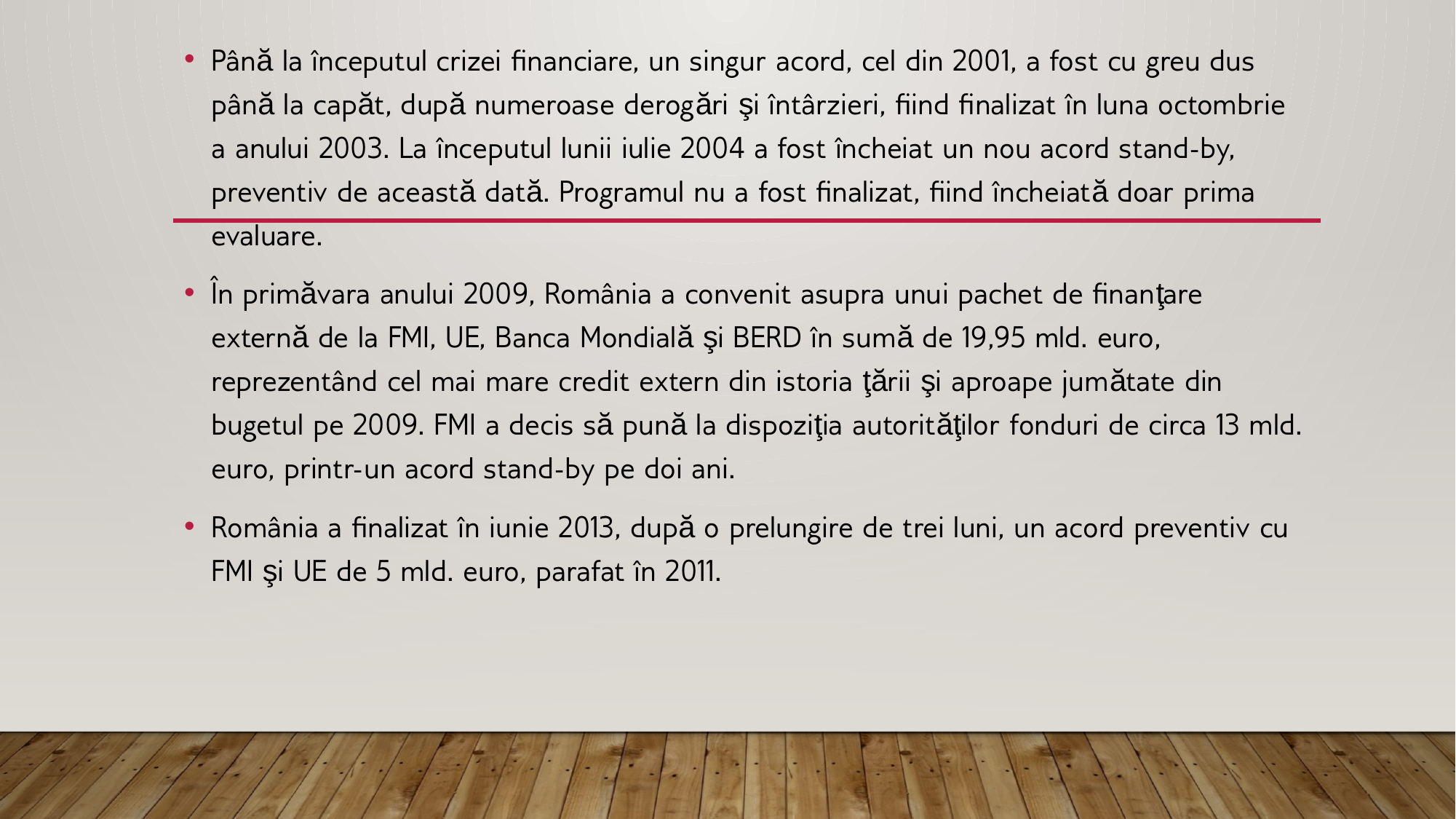

Până la începutul crizei financiare, un singur acord, cel din 2001, a fost cu greu dus până la capăt, după numeroase derogări şi întârzieri, fiind finalizat în luna octombrie a anului 2003. La începutul lunii iulie 2004 a fost încheiat un nou acord stand-by, preventiv de această dată. Programul nu a fost finalizat, fiind încheiată doar prima evaluare.
În primăvara anului 2009, România a convenit asupra unui pachet de finanţare externă de la FMI, UE, Banca Mondială şi BERD în sumă de 19,95 mld. euro, reprezentând cel mai mare credit extern din istoria ţării şi aproape jumătate din bugetul pe 2009. FMI a decis să pună la dispoziţia autorităţilor fonduri de circa 13 mld. euro, printr-un acord stand-by pe doi ani.
România a finalizat în iunie 2013, după o prelungire de trei luni, un acord preventiv cu FMI şi UE de 5 mld. euro, parafat în 2011.